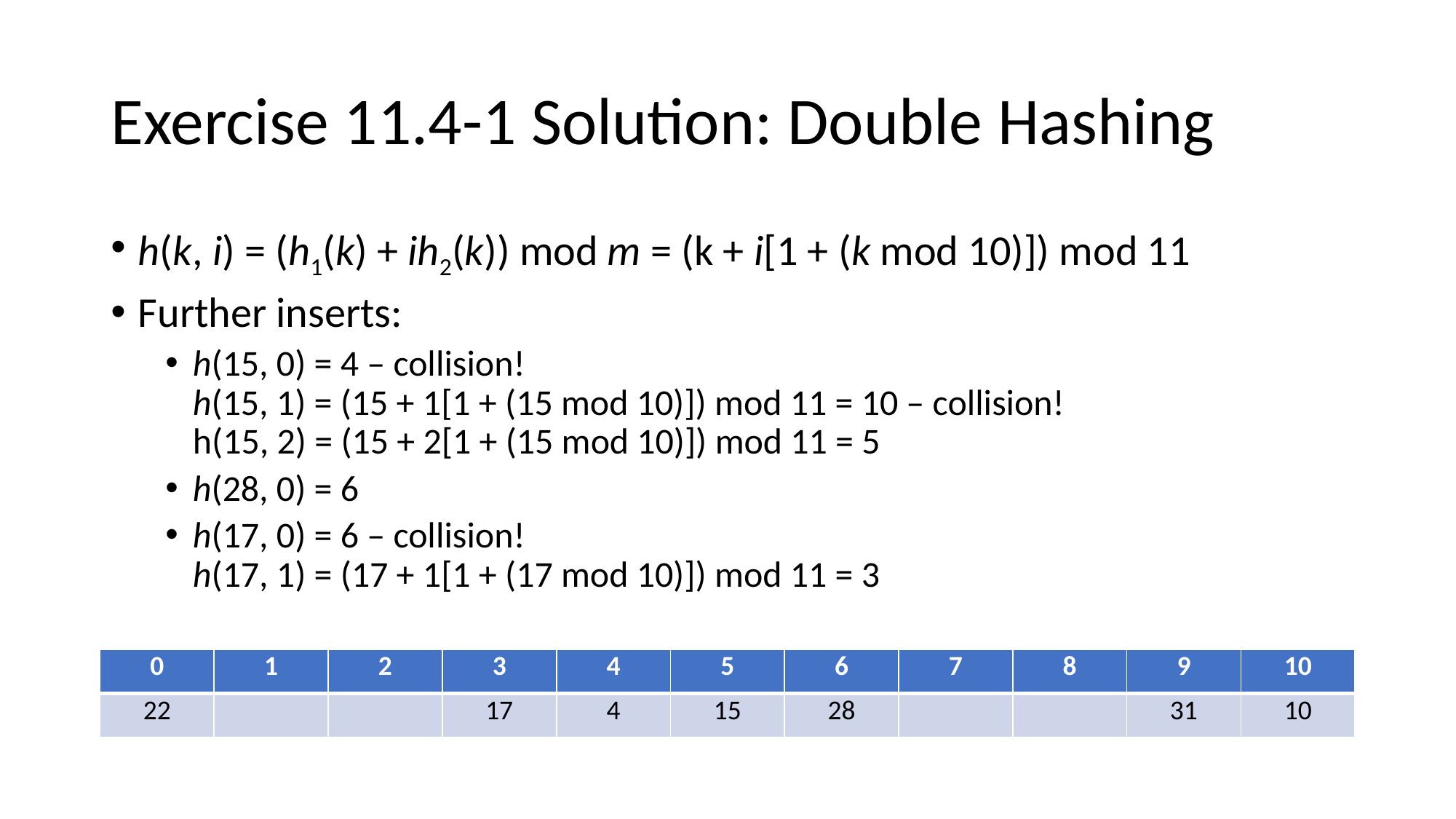

# Exercise 11.4-1 Solution: Double Hashing
h(k, i) = (h1(k) + ih2(k)) mod m = (k + i[1 + (k mod 10)]) mod 11
Further inserts:
h(15, 0) = 4 – collision!
h(15, 1) = (15 + 1[1 + (15 mod 10)]) mod 11 = 10 – collision!
h(15, 2) = (15 + 2[1 + (15 mod 10)]) mod 11 = 5
h(28, 0) = 6
h(17, 0) = 6 – collision!
h(17, 1) = (17 + 1[1 + (17 mod 10)]) mod 11 = 3
| 0 | 1 | 2 | 3 | 4 | 5 | 6 | 7 | 8 | 9 | 10 |
| --- | --- | --- | --- | --- | --- | --- | --- | --- | --- | --- |
| 22 |  |  | 17 | 4 | 15 | 28 |  |  | 31 | 10 |